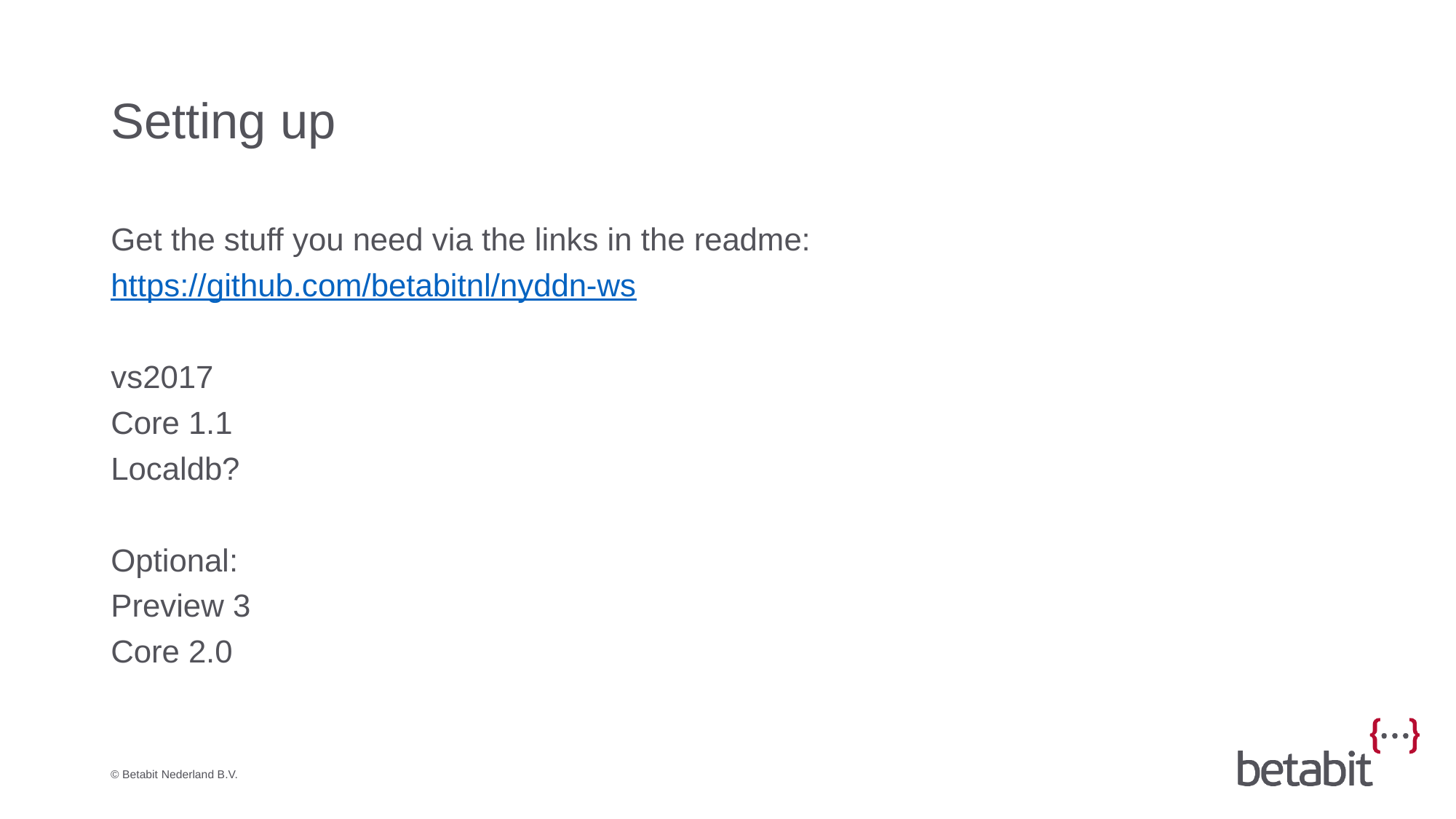

# Setting up
Get the stuff you need via the links in the readme:
https://github.com/betabitnl/nyddn-ws

vs2017
Core 1.1
Localdb?

Optional:
Preview 3
Core 2.0